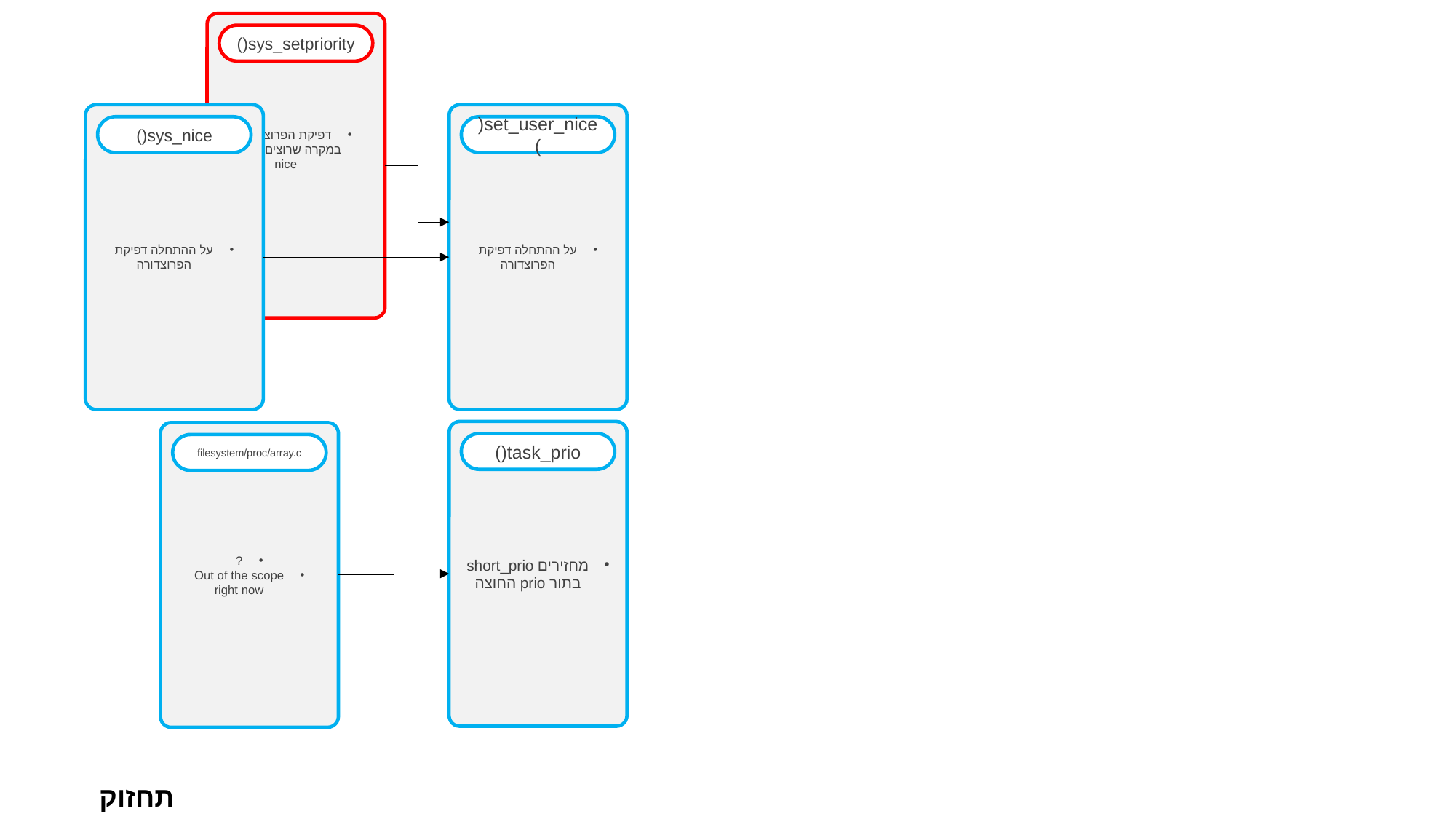

דפיקת הפרוצדורה במקרה שרוצים לשנות nice

sys_setpriority()
על ההתחלה דפיקת הפרוצדורה
sys_nice()
על ההתחלה דפיקת הפרוצדורה
set_user_nice()
מחזירים short_prio
בתור prio החוצה
task_prio()
?
Out of the scope
right now
filesystem/proc/array.c
תחזוק  NICEו-priority